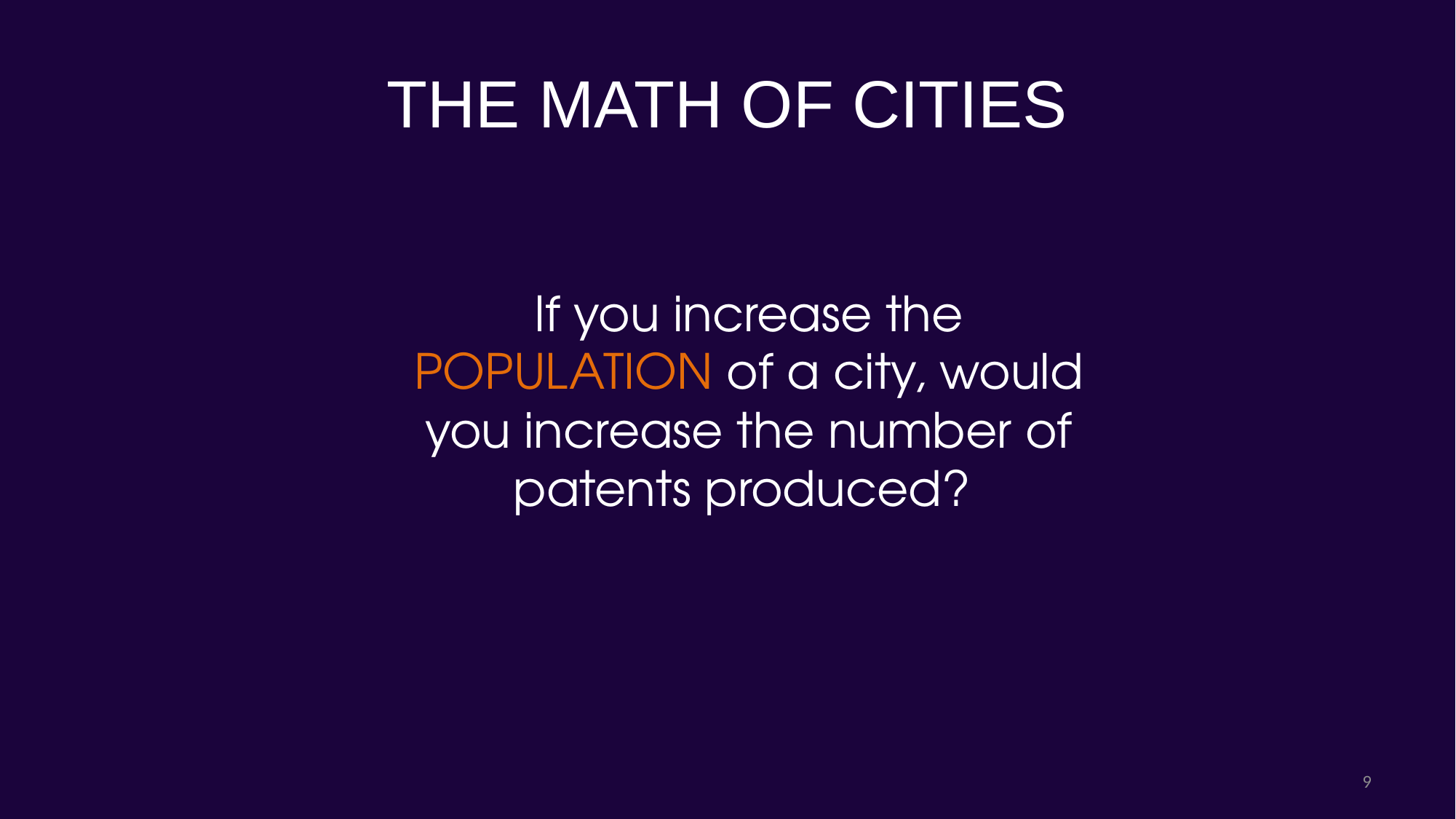

# The Math of cities
If you increase the POPULATION of a city, would you increase the number of patents produced?
9